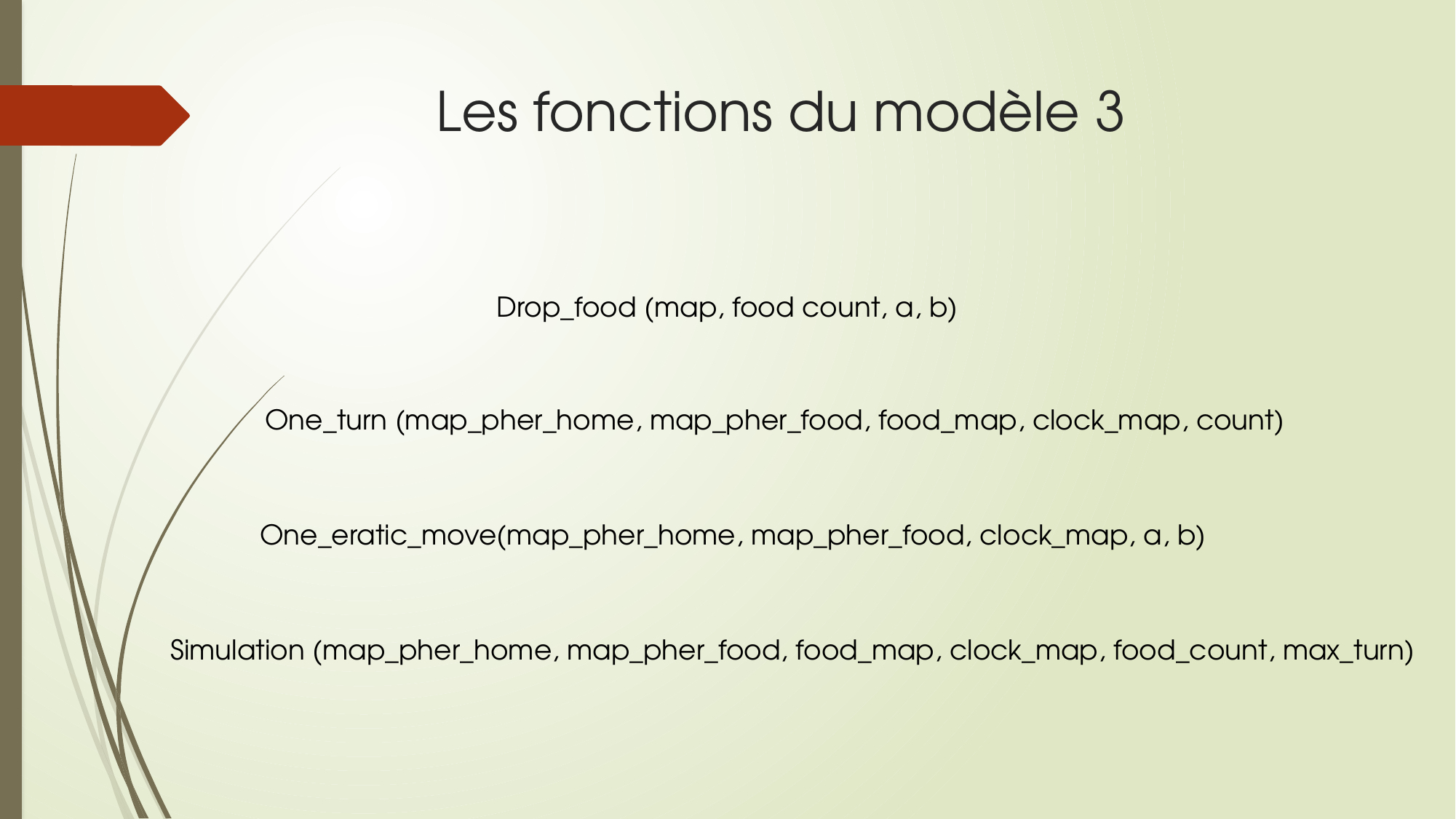

# Les fonctions du modèle 3
Drop_food (map, food count, a, b)
One_turn (map_pher_home, map_pher_food, food_map, clock_map, count)
One_eratic_move(map_pher_home, map_pher_food, clock_map, a, b)
Simulation (map_pher_home, map_pher_food, food_map, clock_map, food_count, max_turn)